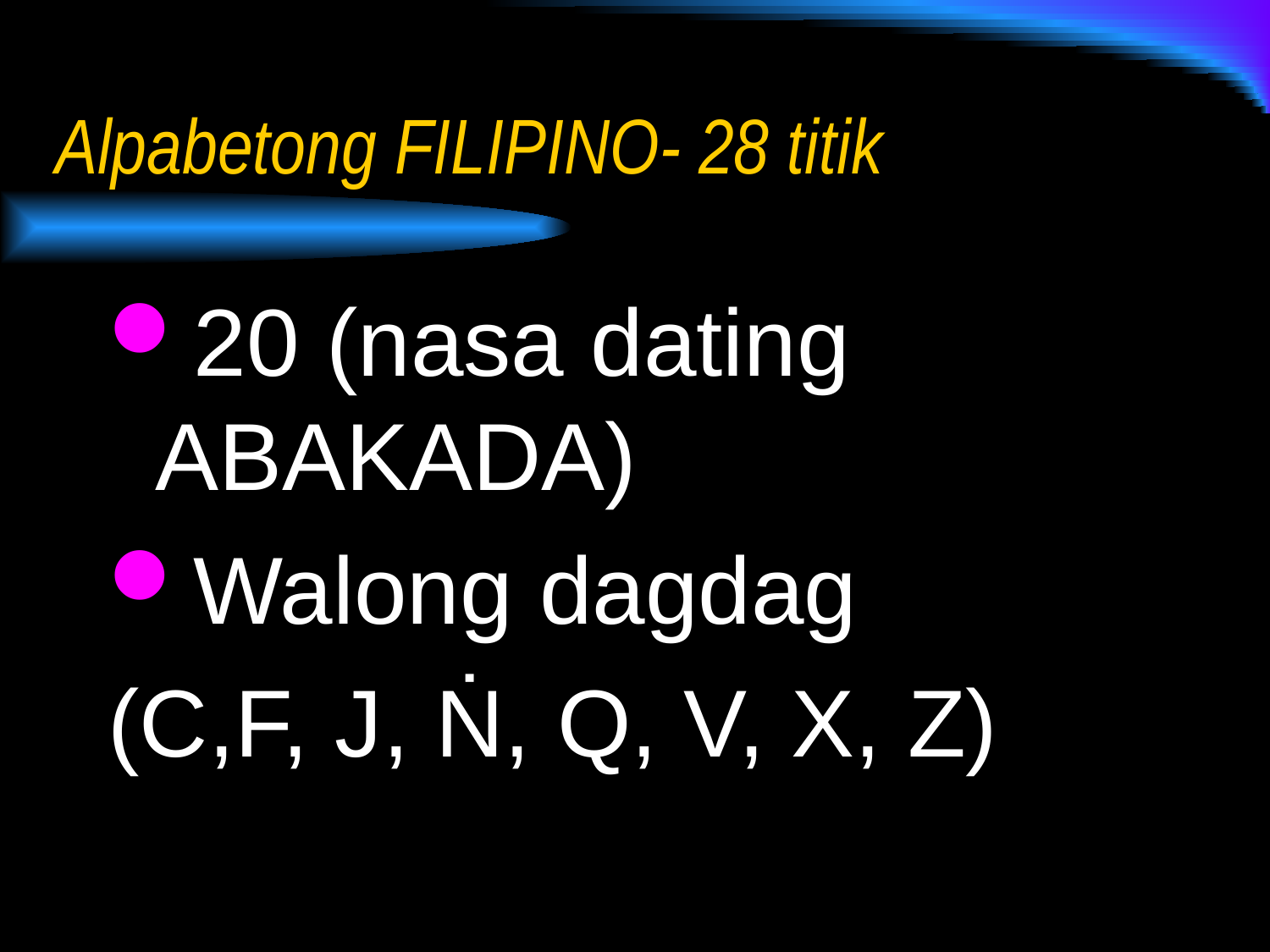

# Alpabetong FILIPINO- 28 titik
20 (nasa dating ABAKADA)
Walong dagdag
(C,F, J, Ṅ, Q, V, X, Z)